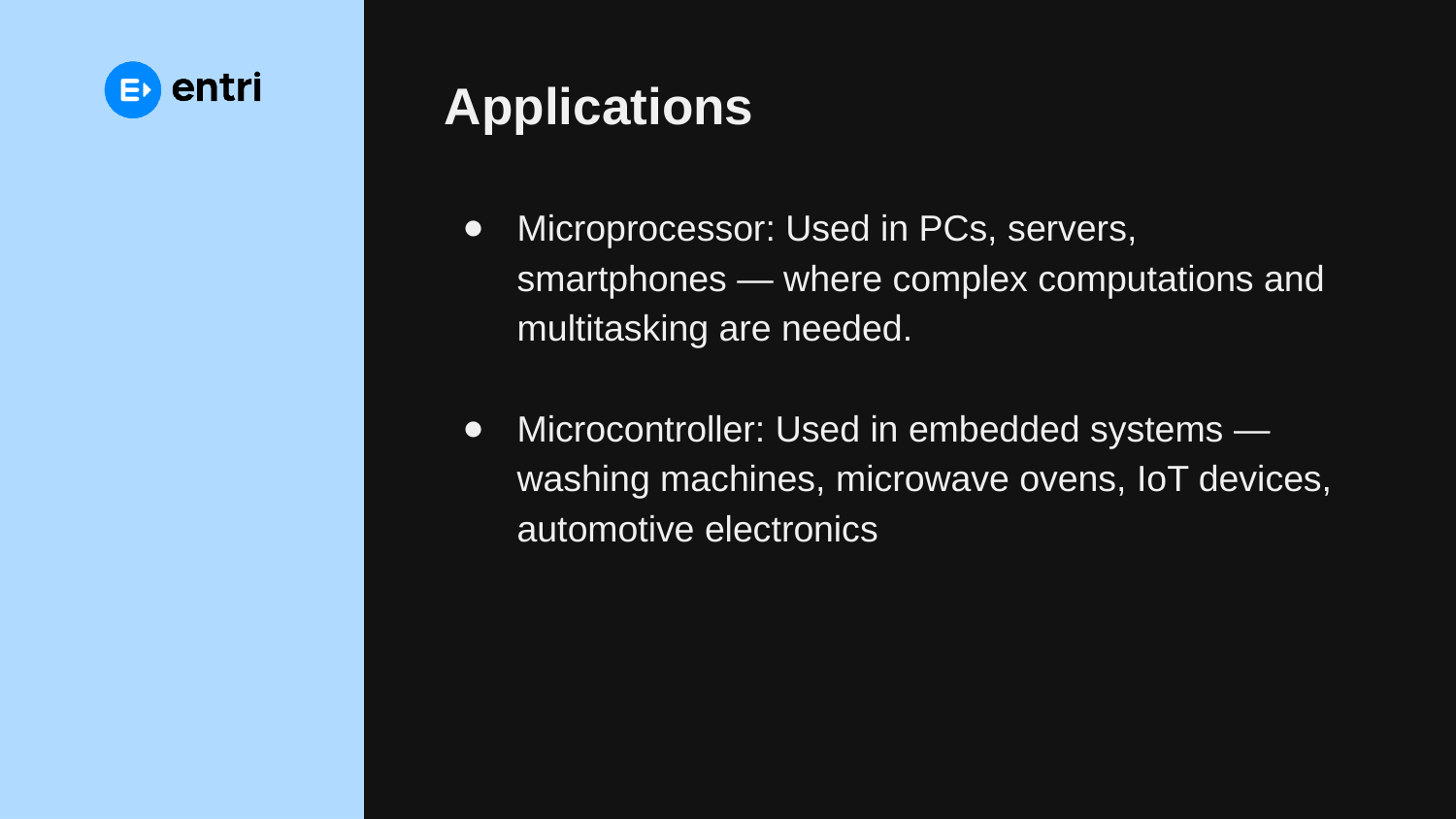

# Applications
Microprocessor: Used in PCs, servers, smartphones — where complex computations and multitasking are needed.

Microcontroller: Used in embedded systems — washing machines, microwave ovens, IoT devices, automotive electronics